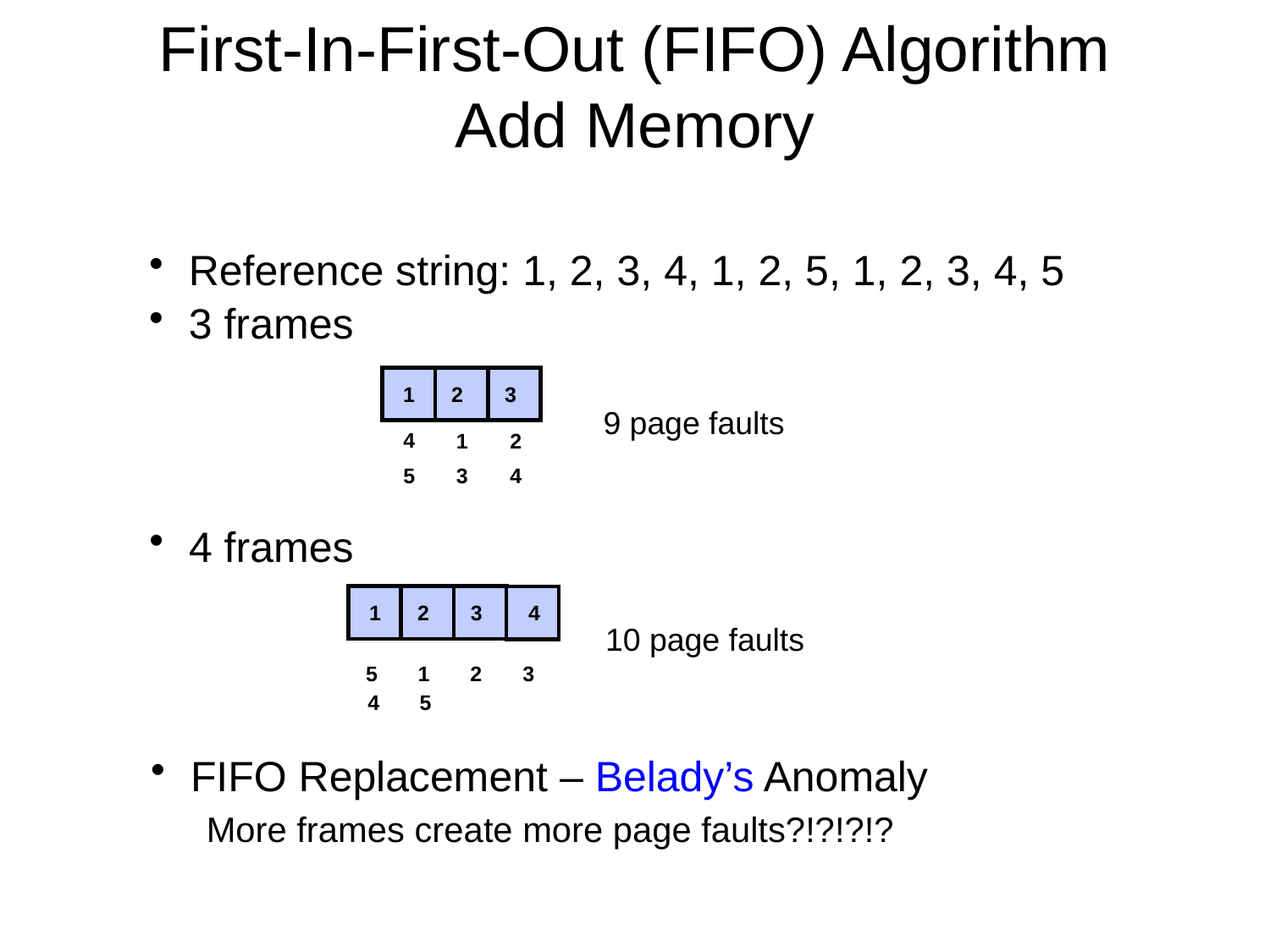

# First-In-First-Out (FIFO) Algorithm Add Memory
Reference string: 1, 2, 3, 4, 1, 2, 5, 1, 2, 3, 4, 5
3 frames

1
2
3
9 page faults
4
1
2
5
3
4
4 frames

1
2
3
4
10 page faults
5
1
2
3
4
5
FIFO Replacement – Belady’s Anomaly
More frames create more page faults?!?!?!?